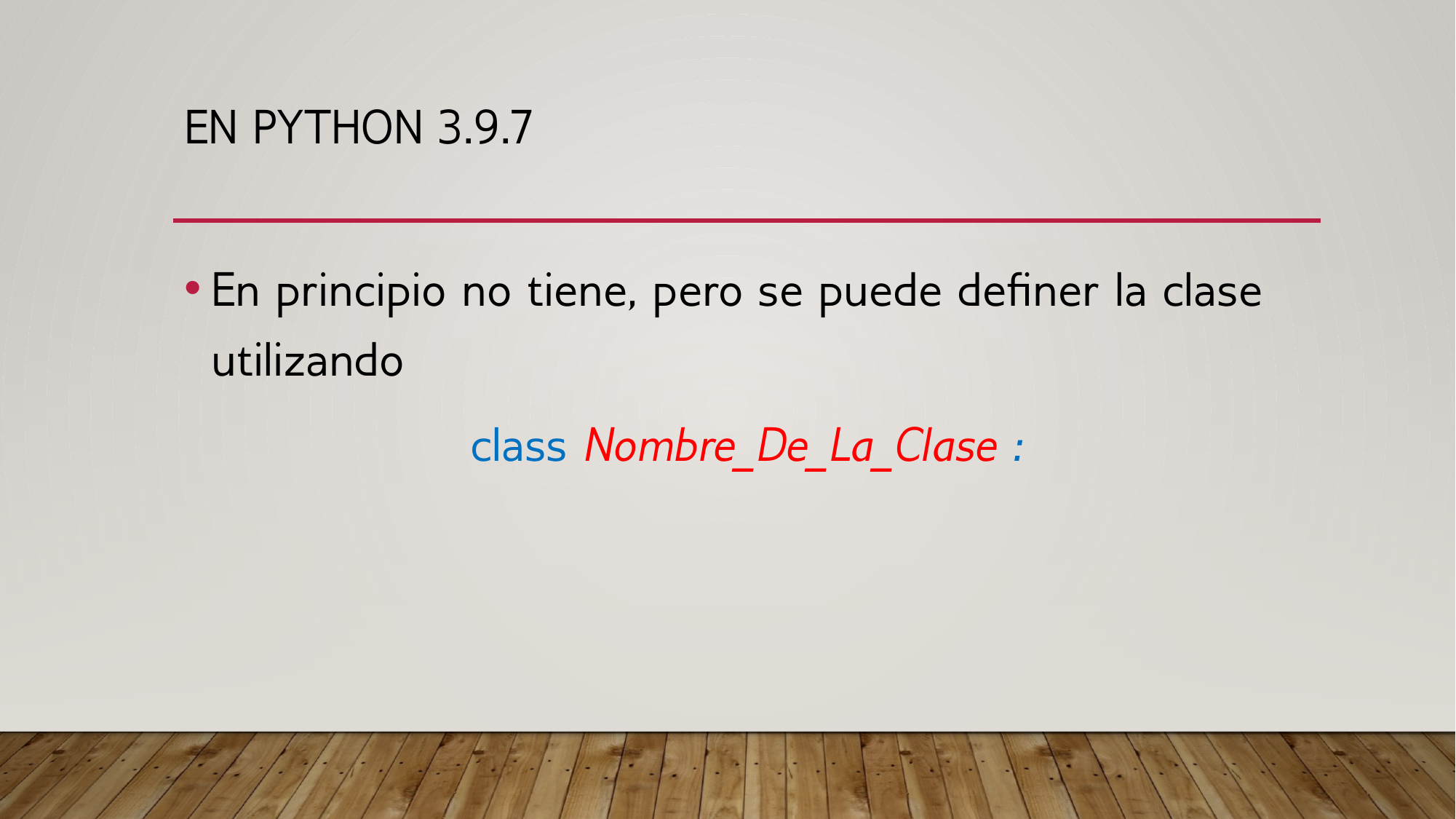

# En python 3.9.7
En principio no tiene, pero se puede definer la clase utilizando
class Nombre_De_La_Clase :